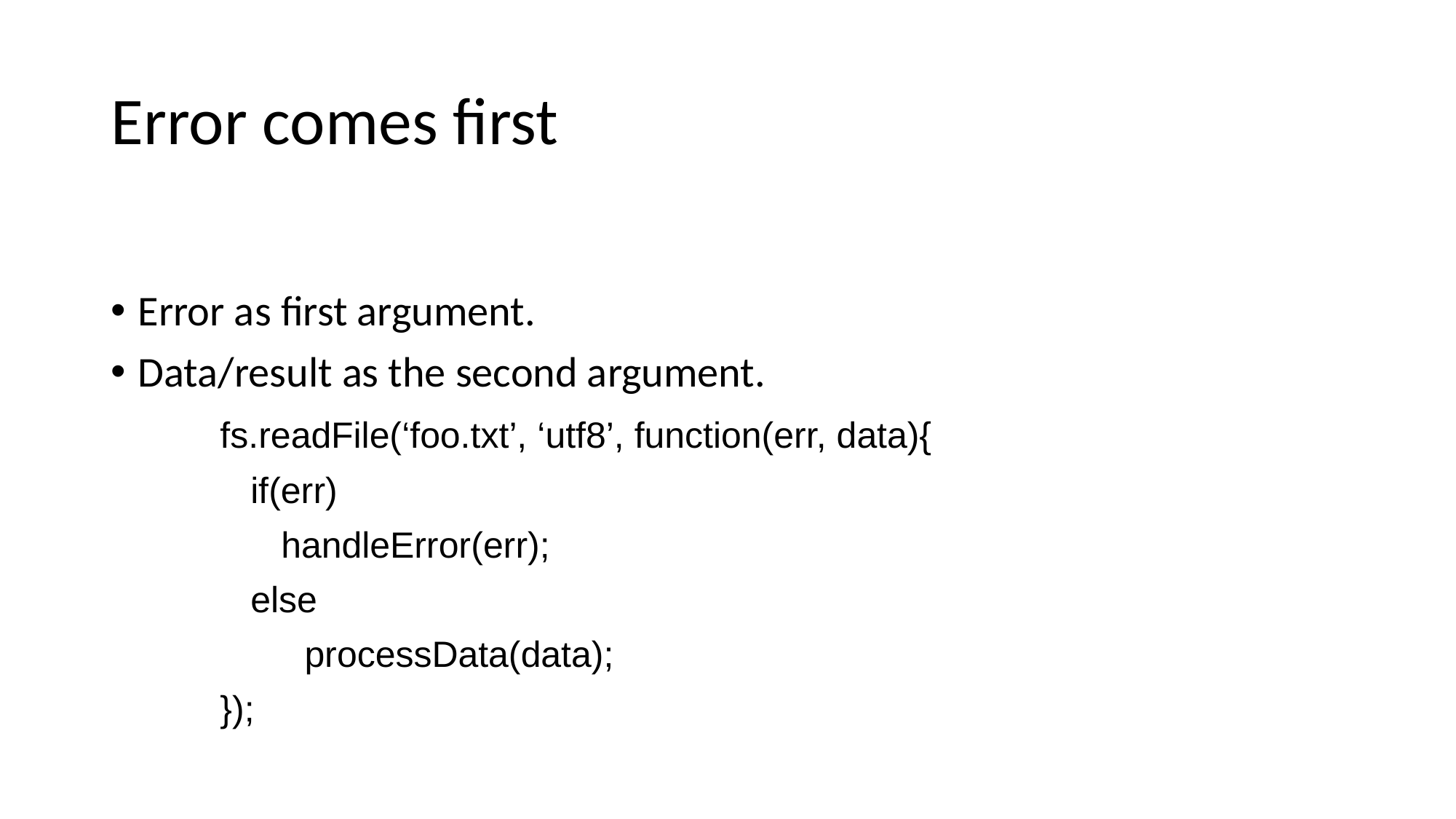

# Error comes first

Error as first argument.
Data/result as the second argument.
	fs.readFile(‘foo.txt’, ‘utf8’, function(err, data){
	   if(err)
	      handleError(err);
	   else
                   processData(data);
	});